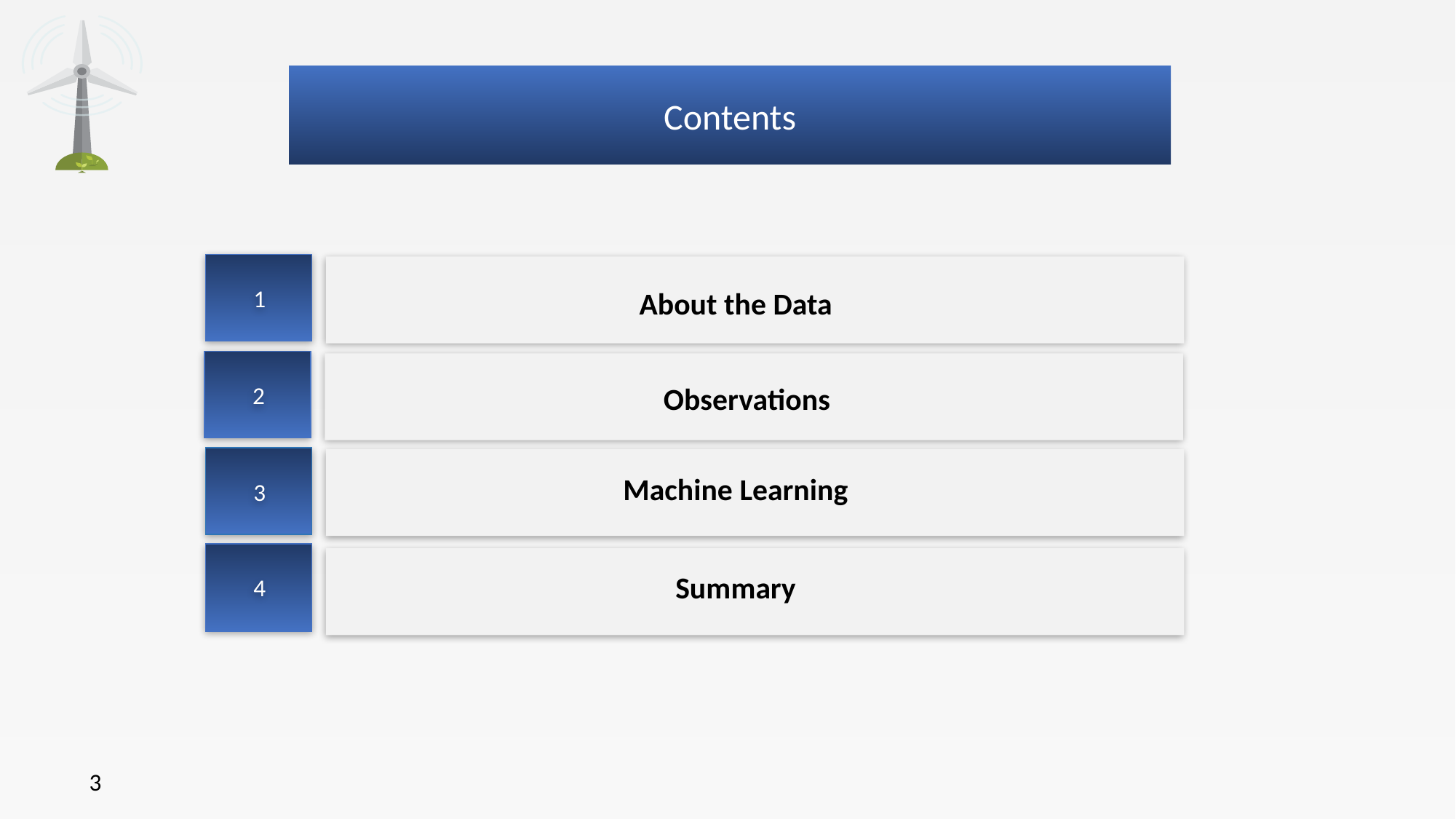

# Contents

1

About the Data

2

Observations

3

Machine Learning

4

Summary
3